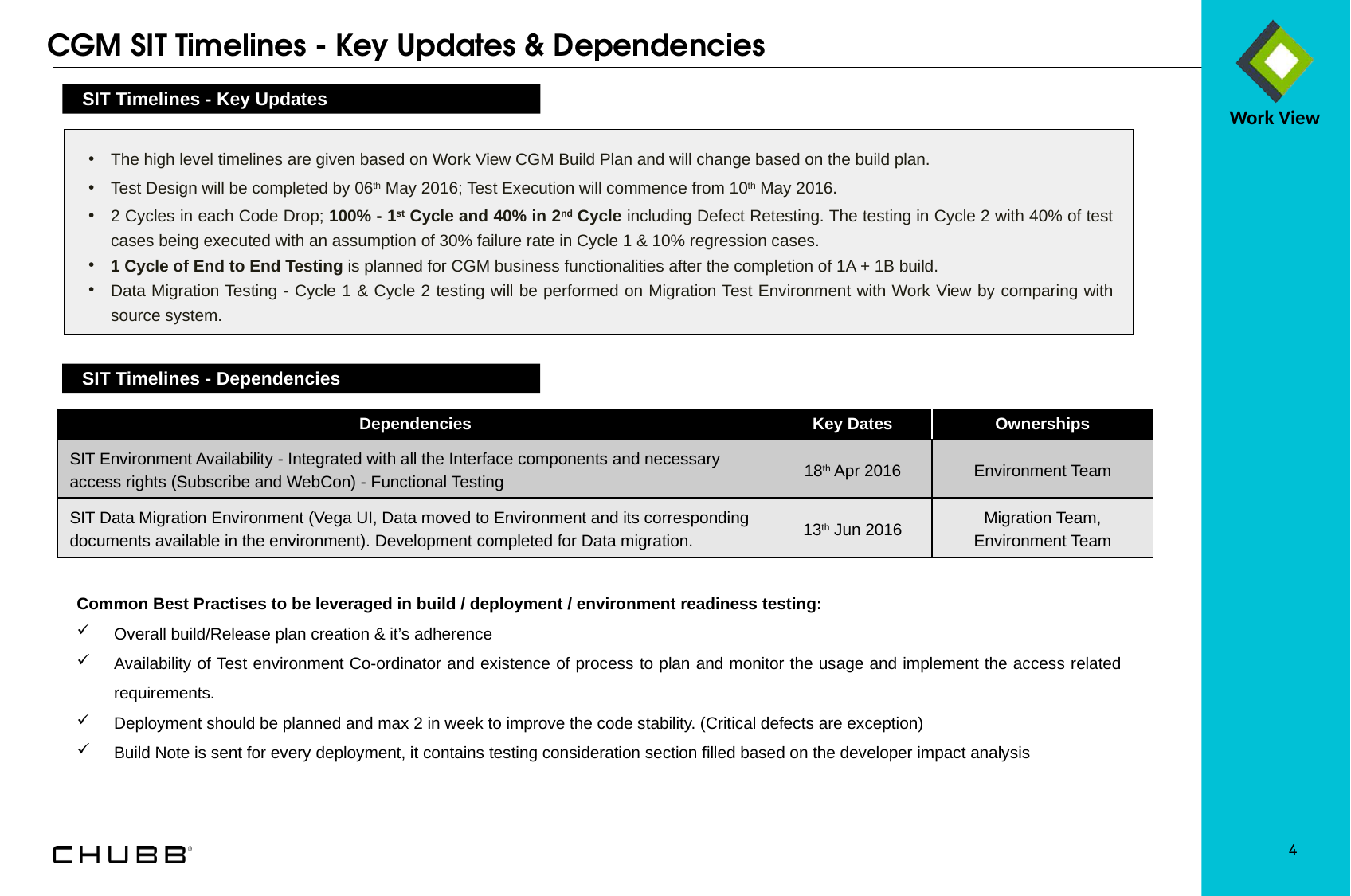

CGM SIT Timelines - Key Updates & Dependencies

SIT Timelines - Key Updates

The high level timelines are given based on Work View CGM Build Plan and will change based on the build plan.
Test Design will be completed by 06th May 2016; Test Execution will commence from 10th May 2016.
2 Cycles in each Code Drop; 100% - 1st Cycle and 40% in 2nd Cycle including Defect Retesting. The testing in Cycle 2 with 40% of test cases being executed with an assumption of 30% failure rate in Cycle 1 & 10% regression cases.
1 Cycle of End to End Testing is planned for CGM business functionalities after the completion of 1A + 1B build.
Data Migration Testing - Cycle 1 & Cycle 2 testing will be performed on Migration Test Environment with Work View by comparing with source system.

SIT Timelines - Dependencies
| Dependencies | Key Dates | Ownerships |
| --- | --- | --- |
| SIT Environment Availability - Integrated with all the Interface components and necessary access rights (Subscribe and WebCon) - Functional Testing | 18th Apr 2016 | Environment Team |
| SIT Data Migration Environment (Vega UI, Data moved to Environment and its corresponding documents available in the environment). Development completed for Data migration. | 13th Jun 2016 | Migration Team, Environment Team |
Common Best Practises to be leveraged in build / deployment / environment readiness testing:
Overall build/Release plan creation & it’s adherence
Availability of Test environment Co-ordinator and existence of process to plan and monitor the usage and implement the access related requirements.
Deployment should be planned and max 2 in week to improve the code stability. (Critical defects are exception)
Build Note is sent for every deployment, it contains testing consideration section filled based on the developer impact analysis
4